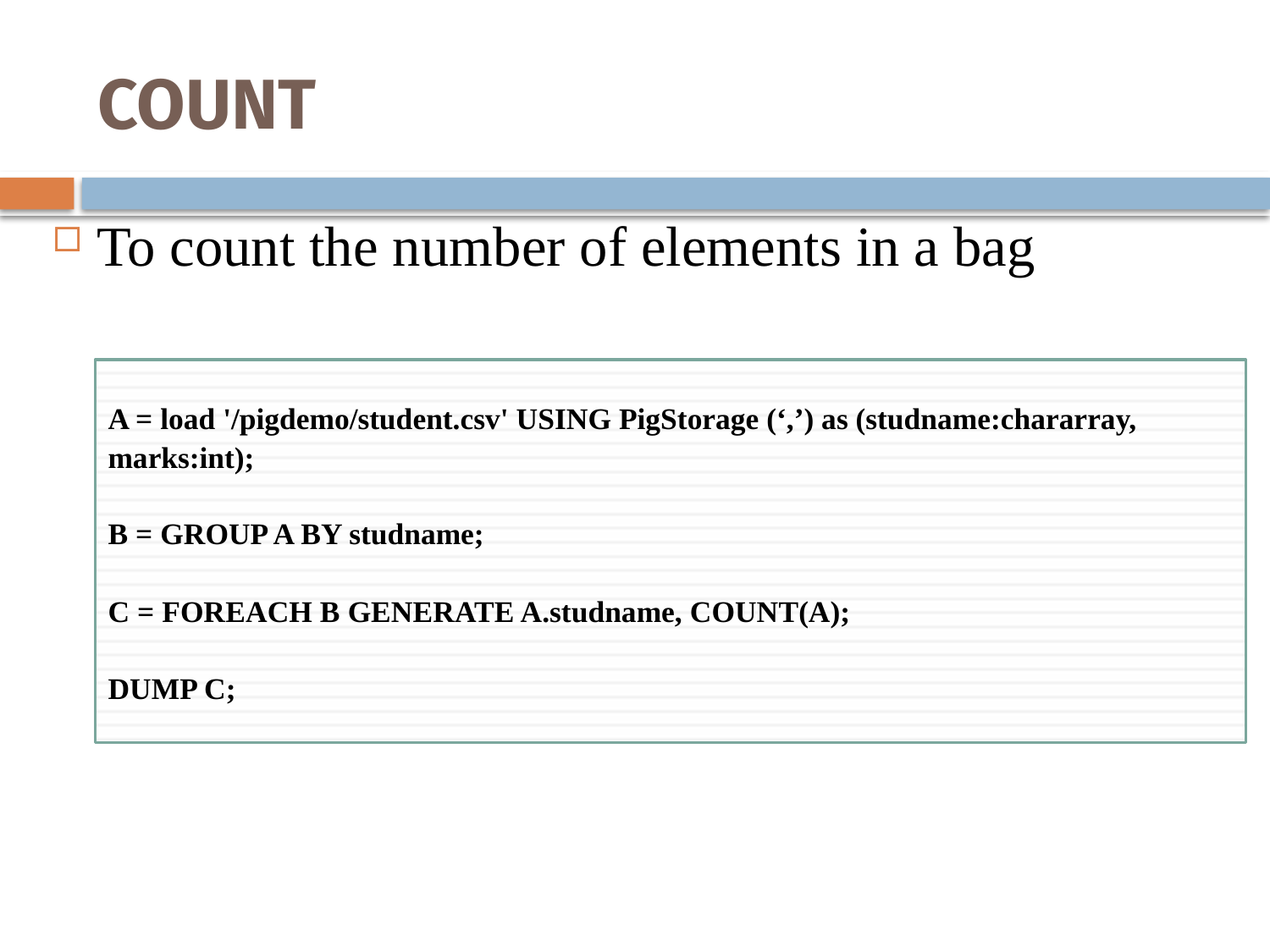

# COUNT
To count the number of elements in a bag
A = load '/pigdemo/student.csv' USING PigStorage (‘,’) as (studname:chararray, marks:int);

B = GROUP A BY studname;

C = FOREACH B GENERATE A.studname, COUNT(A);

DUMP C;